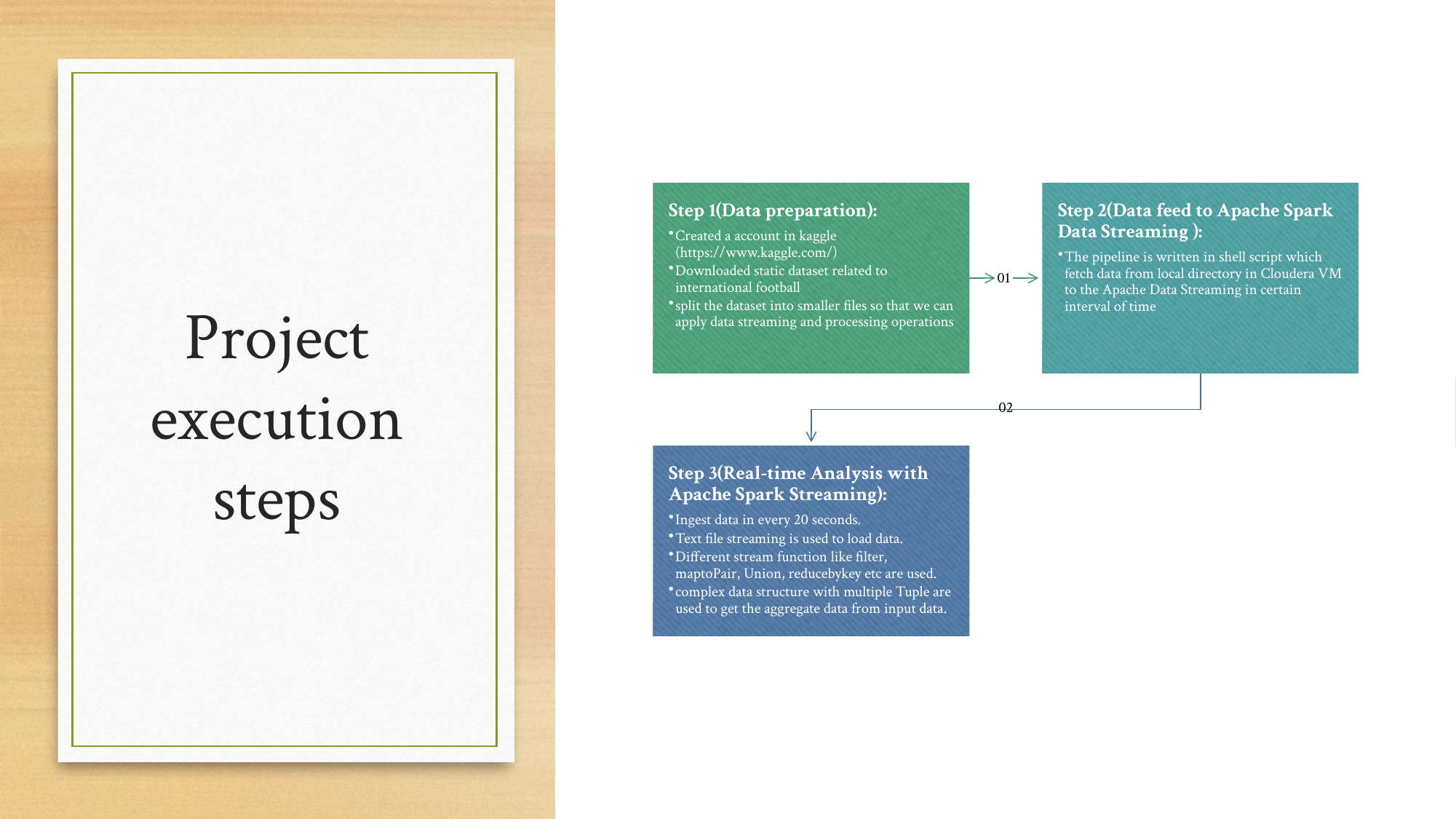

01
Step 1(Data preparation):
Created a account in kaggle (https://www.kaggle.com/)
Downloaded static dataset related to international football
split the dataset into smaller files so that we can apply data streaming and processing operations
02
Step 2(Data feed to Apache Spark Data Streaming ):
The pipeline is written in shell script which fetch data from local directory in Cloudera VM to the Apache Data Streaming in certain interval of time
Step 3(Real-time Analysis with Apache Spark Streaming):
Ingest data in every 20 seconds.
Text file streaming is used to load data.
Different stream function like filter, maptoPair, Union, reducebykey etc are used.
complex data structure with multiple Tuple are used to get the aggregate data from input data.
# Project execution steps